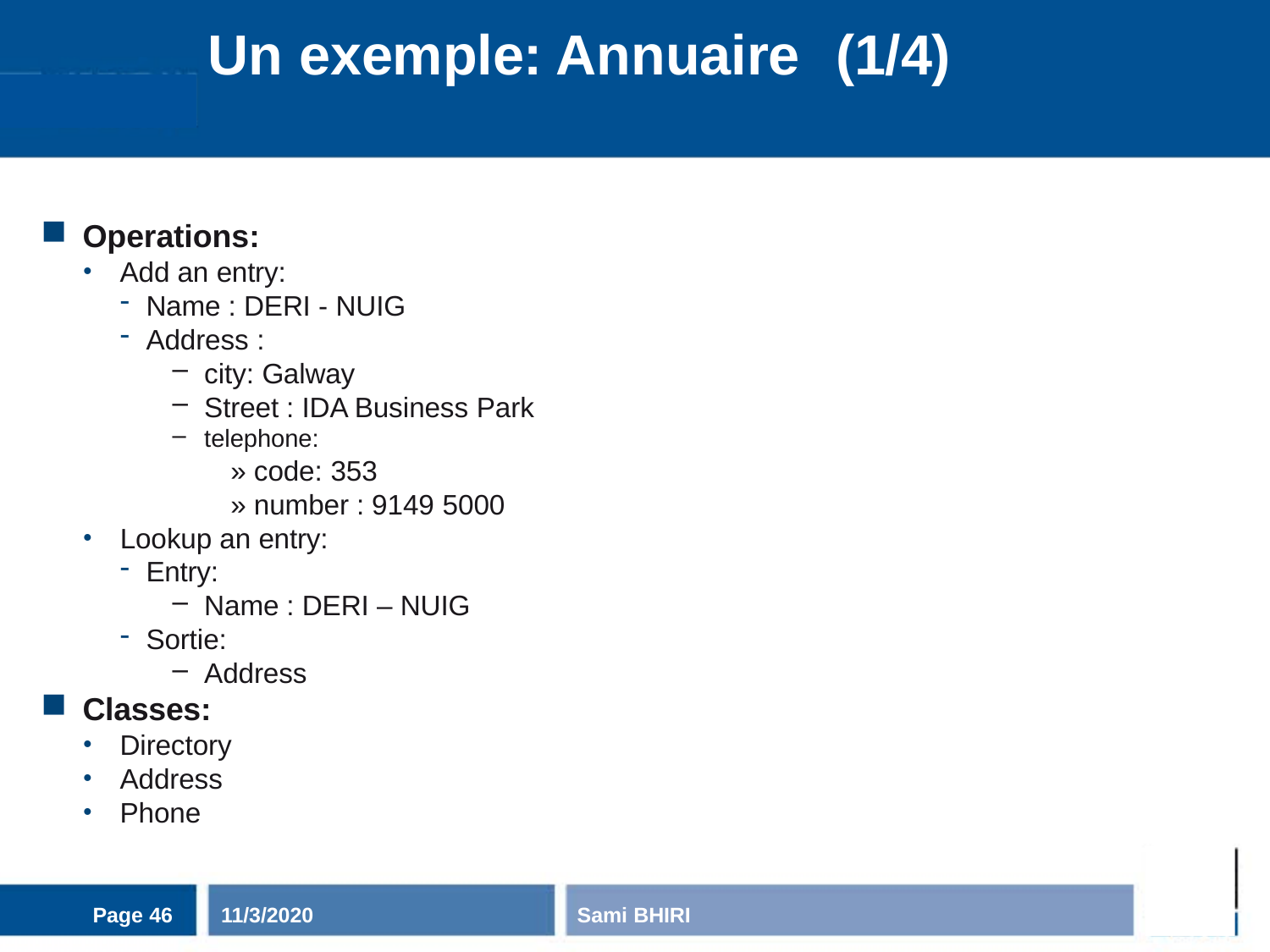

# Un exemple: Annuaire	(1/4)

Operations:
Add an entry:
Name : DERI - NUIG
Address :
city: Galway
Street : IDA Business Park
telephone:
» code: 353
» number : 9149 5000
Lookup an entry:
Entry:
Name : DERI – NUIG
Sortie:
Address
Classes:
Directory
Address
Phone

Page 46
11/3/2020
Sami BHIRI